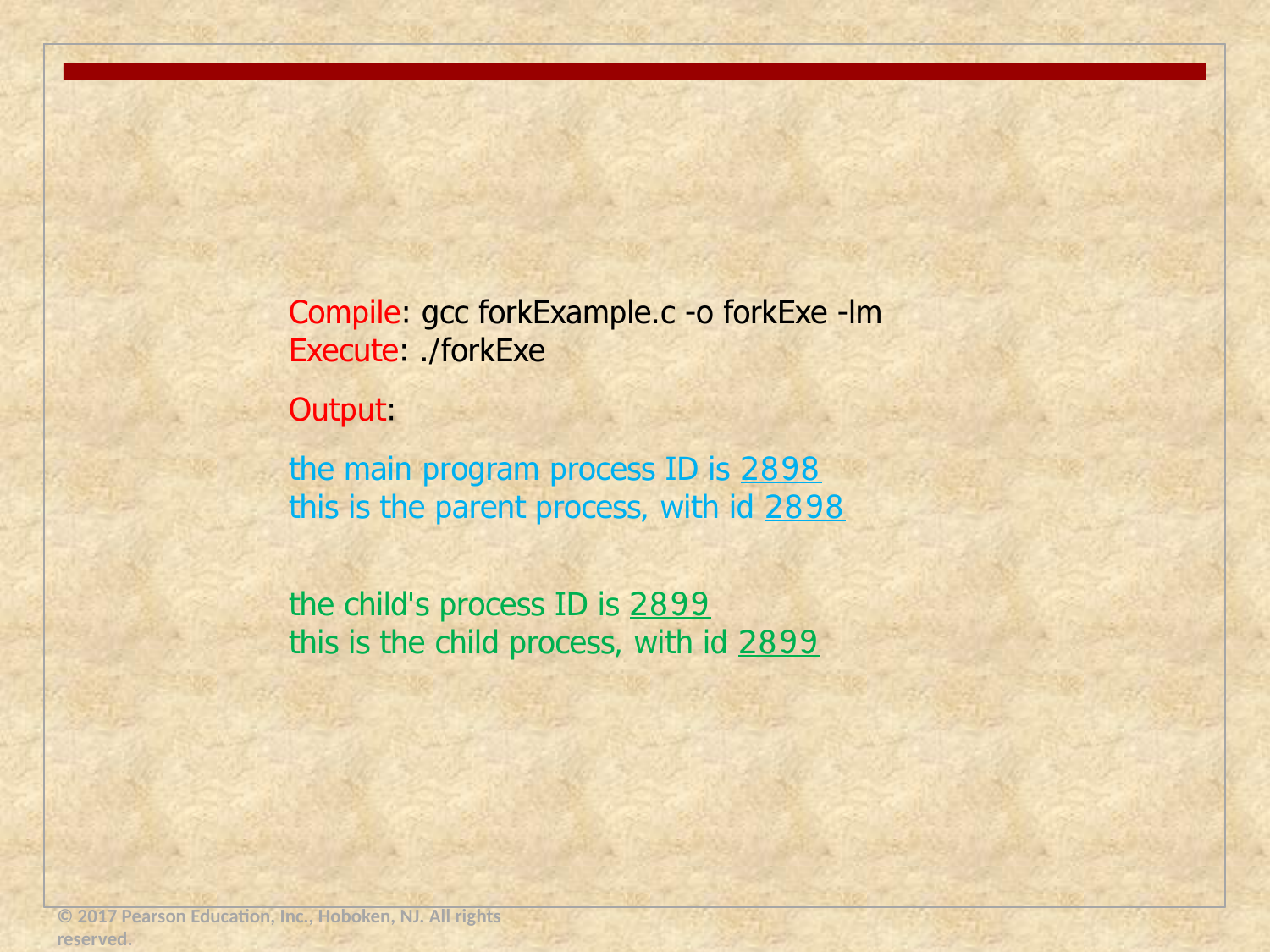

Compile: gcc forkExample.c -o forkExe -lm
Execute: ./forkExe
Output:
the main program process ID is 2898
this is the parent process, with id 2898
the child's process ID is 2899
this is the child process, with id 2899
© 2017 Pearson Education, Inc., Hoboken, NJ. All rights reserved.